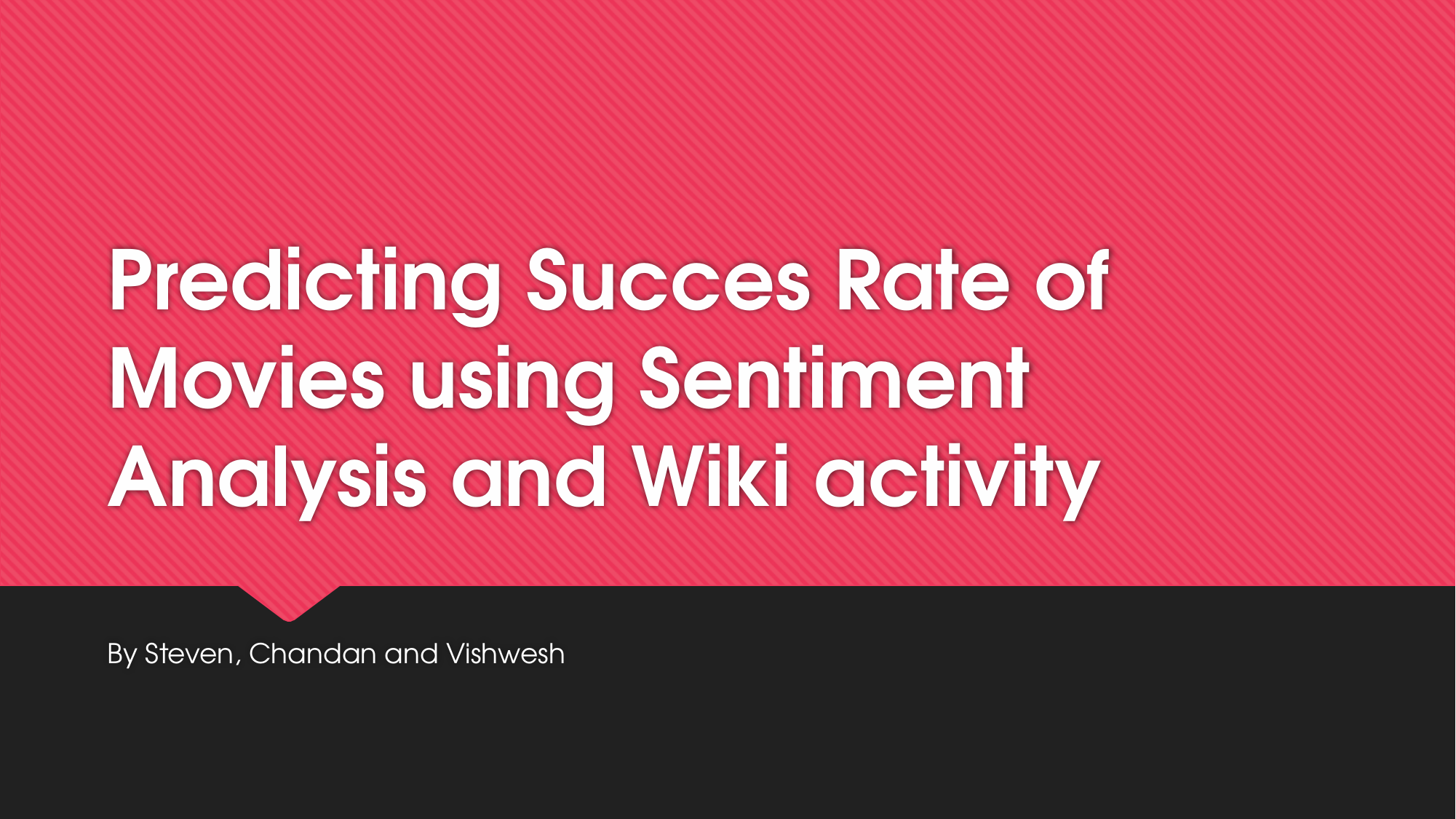

# Predicting Succes Rate of Movies using Sentiment Analysis and Wiki activity
By Steven, Chandan and Vishwesh